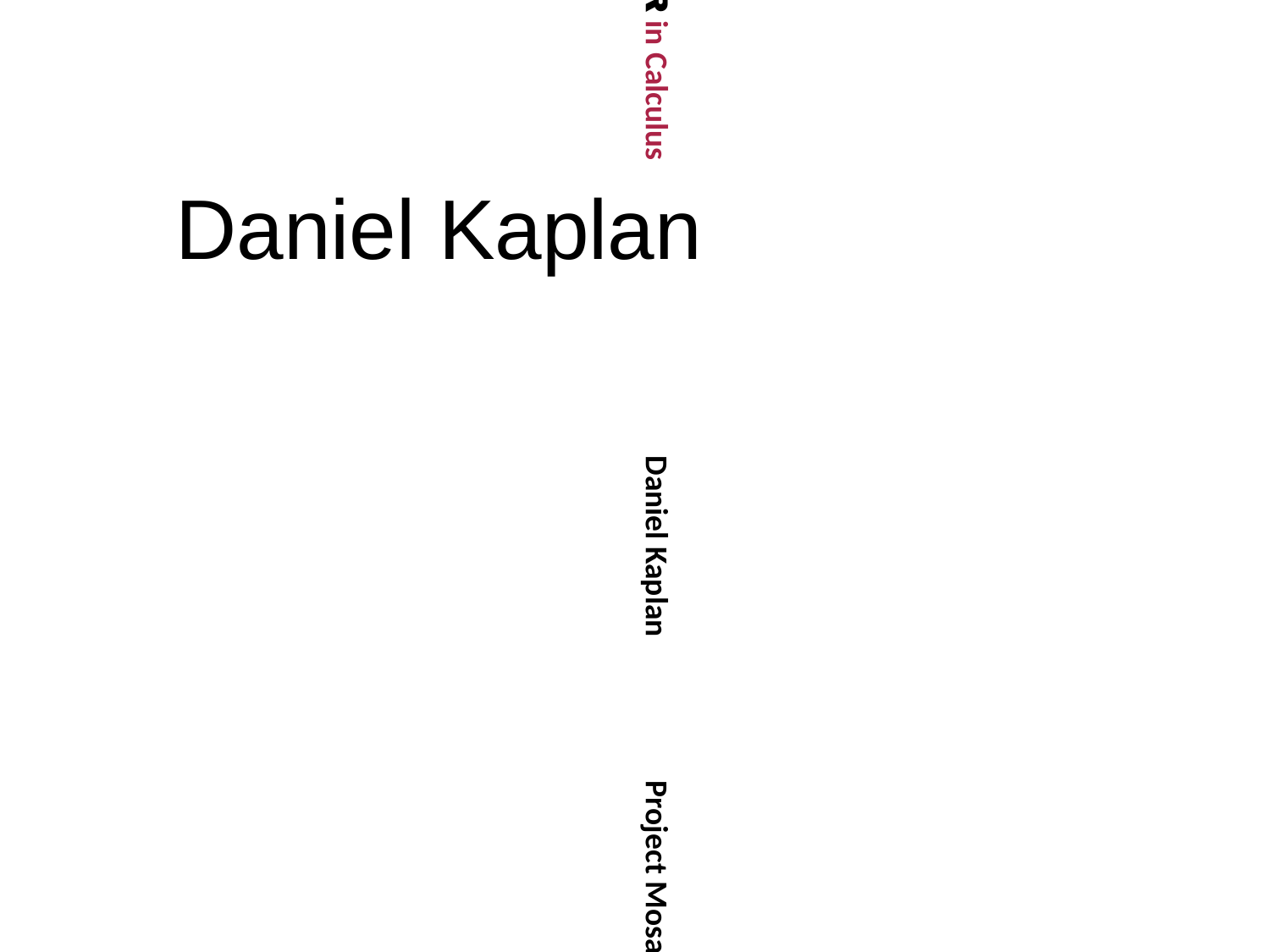

Daniel Kaplan
Start R in Calculus                                         Daniel Kaplan                    Project Mosaic